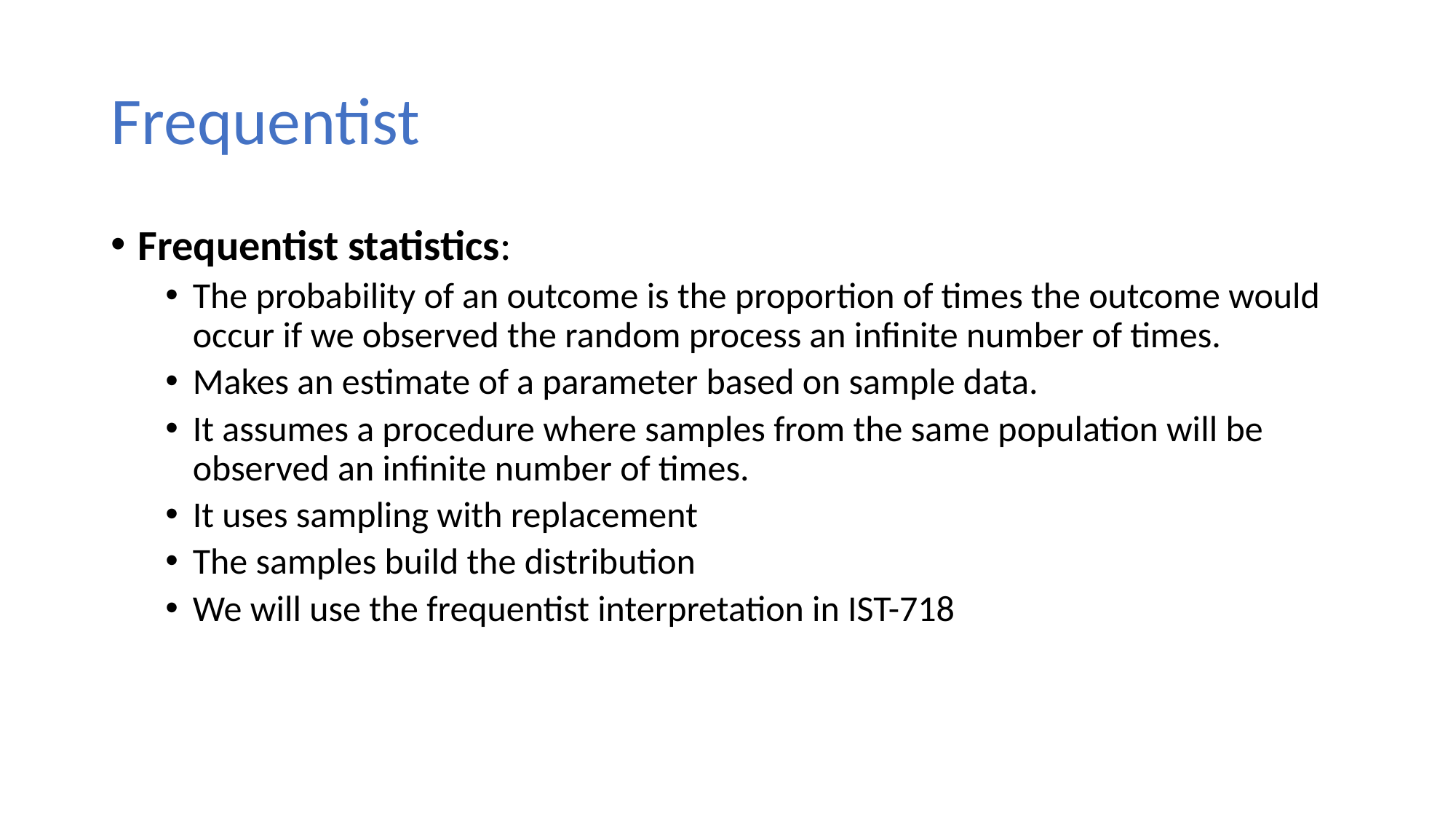

# Frequentist
Frequentist statistics:
The probability of an outcome is the proportion of times the outcome would occur if we observed the random process an infinite number of times.
Makes an estimate of a parameter based on sample data.
It assumes a procedure where samples from the same population will be observed an infinite number of times.
It uses sampling with replacement
The samples build the distribution
We will use the frequentist interpretation in IST-718